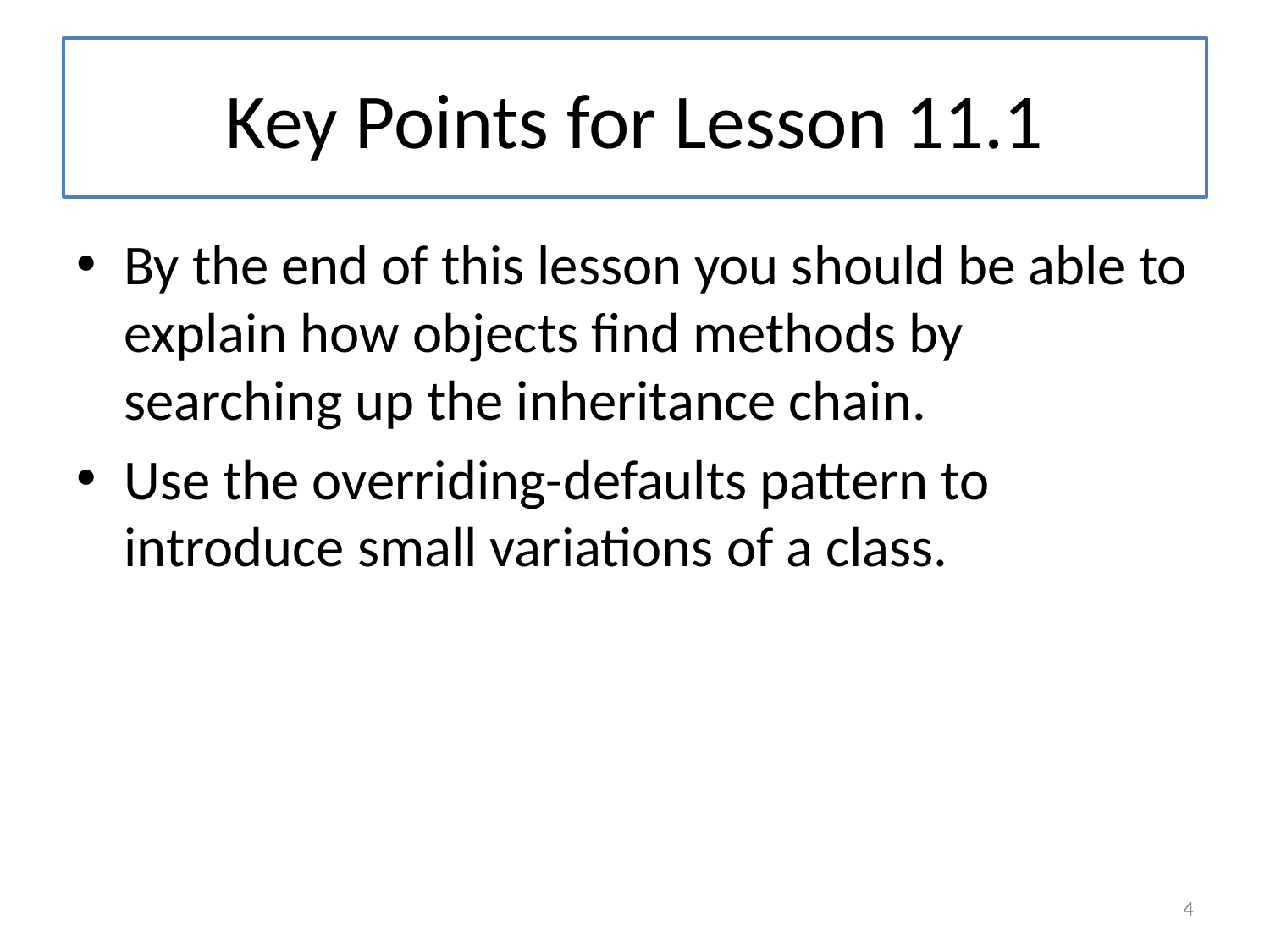

# Key Points for Lesson 11.1
By the end of this lesson you should be able to explain how objects find methods by searching up the inheritance chain.
Use the overriding-defaults pattern to introduce small variations of a class.
4